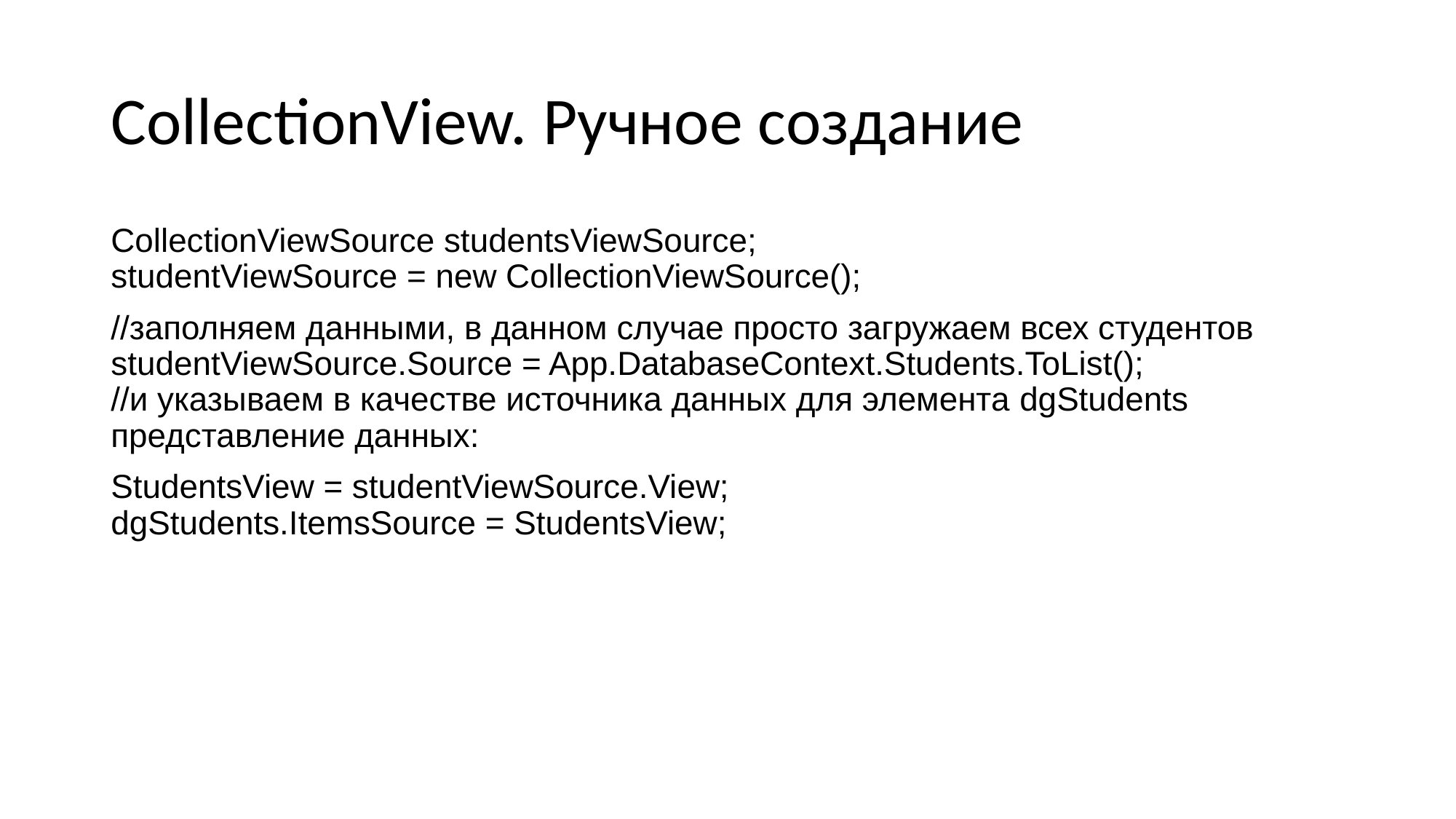

# CollectionView. Ручное создание
CollectionViewSource studentsViewSource;
studentViewSource = new CollectionViewSource();
//заполняем данными, в данном случае просто загружаем всех студентов
studentViewSource.Source = App.DatabaseContext.Students.ToList();
//и указываем в качестве источника данных для элемента dgStudents представление данных:
StudentsView = studentViewSource.View;
dgStudents.ItemsSource = StudentsView;